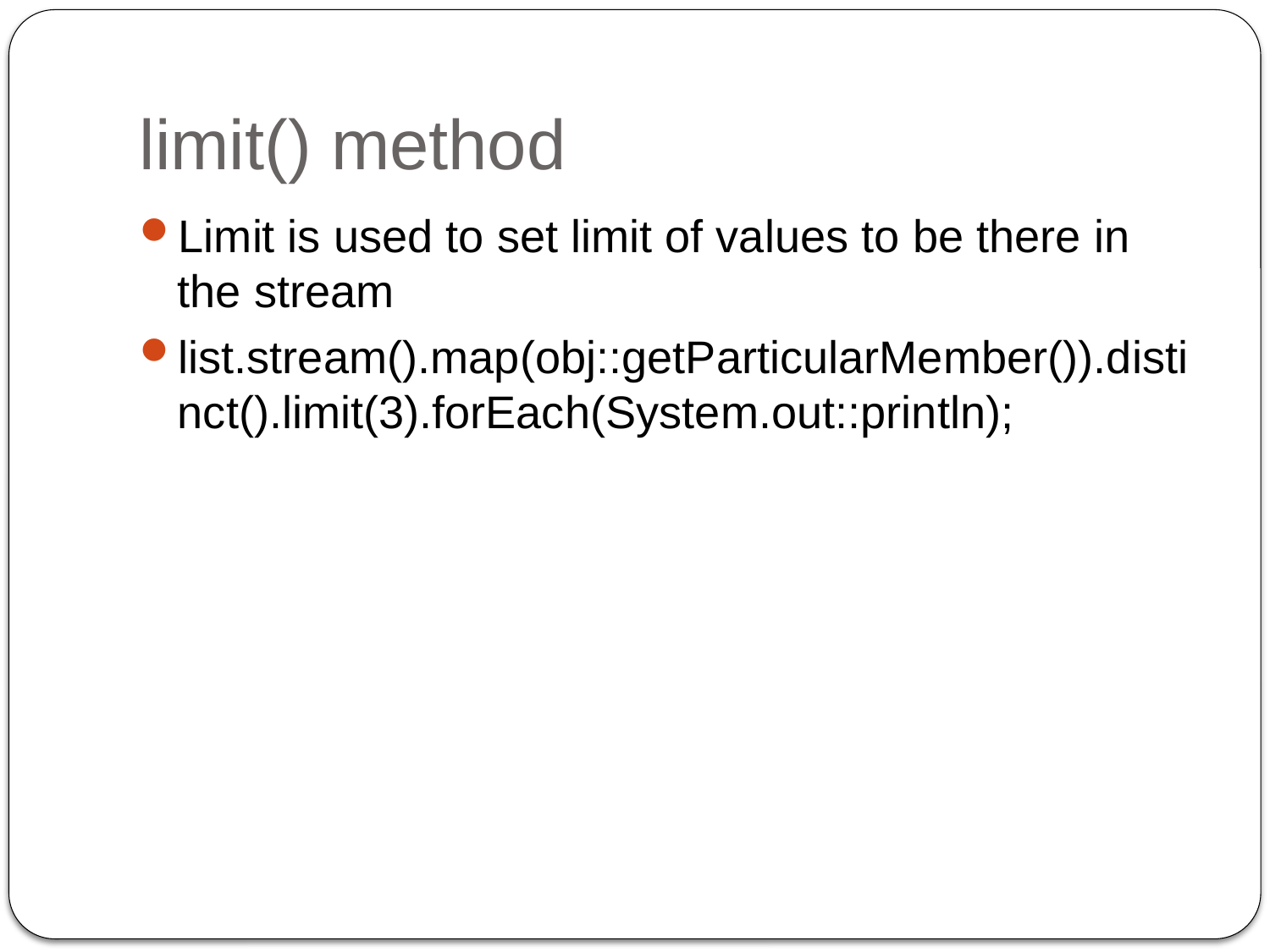

# limit() method
Limit is used to set limit of values to be there in the stream
list.stream().map(obj::getParticularMember()).distinct().limit(3).forEach(System.out::println);